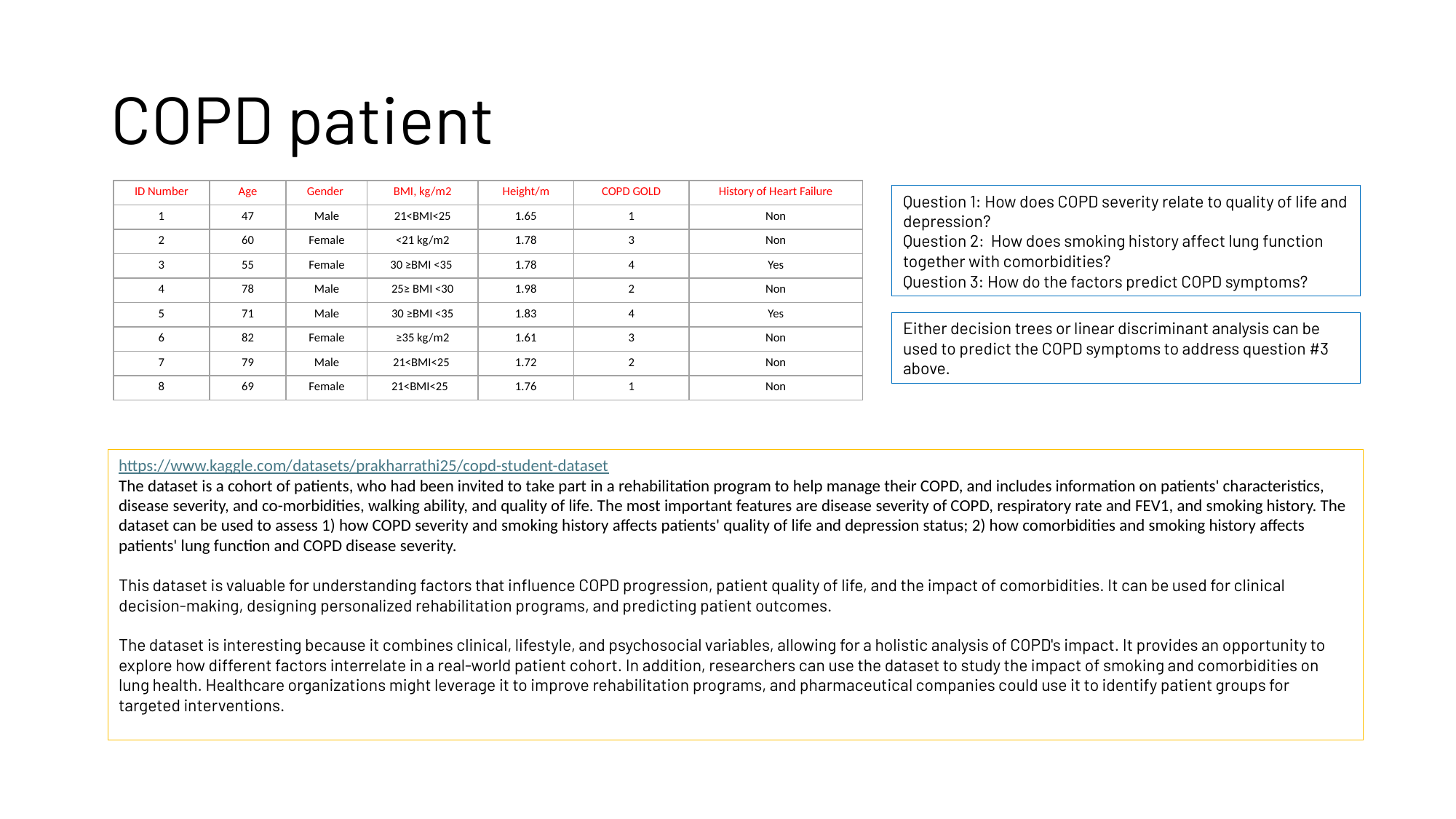

# COPD patient
| ID Number | Age | Gender | BMI, kg/m2 | Height/m | COPD GOLD | History of Heart Failure |
| --- | --- | --- | --- | --- | --- | --- |
| 1 | 47 | Male | 21<BMI<25 | 1.65 | 1 | Non |
| 2 | 60 | Female | <21 kg/m2 | 1.78 | 3 | Non |
| 3 | 55 | Female | 30 ≥BMI <35 | 1.78 | 4 | Yes |
| 4 | 78 | Male | 25≥ BMI <30 | 1.98 | 2 | Non |
| 5 | 71 | Male | 30 ≥BMI <35 | 1.83 | 4 | Yes |
| 6 | 82 | Female | ≥35 kg/m2 | 1.61 | 3 | Non |
| 7 | 79 | Male | 21<BMI<25 | 1.72 | 2 | Non |
| 8 | 69 | Female | 21<BMI<25 | 1.76 | 1 | Non |
Question 1: How does COPD severity relate to quality of life and depression?
Question 2:  How does smoking history affect lung function together with comorbidities?
Question 3: How do the factors predict COPD symptoms?
Either decision trees or linear discriminant analysis can be used to predict the COPD symptoms to address question #3 above.
https://www.kaggle.com/datasets/prakharrathi25/copd-student-dataset
The dataset is a cohort of patients, who had been invited to take part in a rehabilitation program to help manage their COPD, and includes information on patients' characteristics, disease severity, and co-morbidities, walking ability, and quality of life. The most important features are disease severity of COPD, respiratory rate and FEV1, and smoking history. The dataset can be used to assess 1) how COPD severity and smoking history affects patients' quality of life and depression status; 2) how comorbidities and smoking history affects patients' lung function and COPD disease severity.

This dataset is valuable for understanding factors that influence COPD progression, patient quality of life, and the impact of comorbidities. It can be used for clinical decision-making, designing personalized rehabilitation programs, and predicting patient outcomes.

The dataset is interesting because it combines clinical, lifestyle, and psychosocial variables, allowing for a holistic analysis of COPD's impact. It provides an opportunity to explore how different factors interrelate in a real-world patient cohort. In addition, researchers can use the dataset to study the impact of smoking and comorbidities on lung health. Healthcare organizations might leverage it to improve rehabilitation programs, and pharmaceutical companies could use it to identify patient groups for targeted interventions.